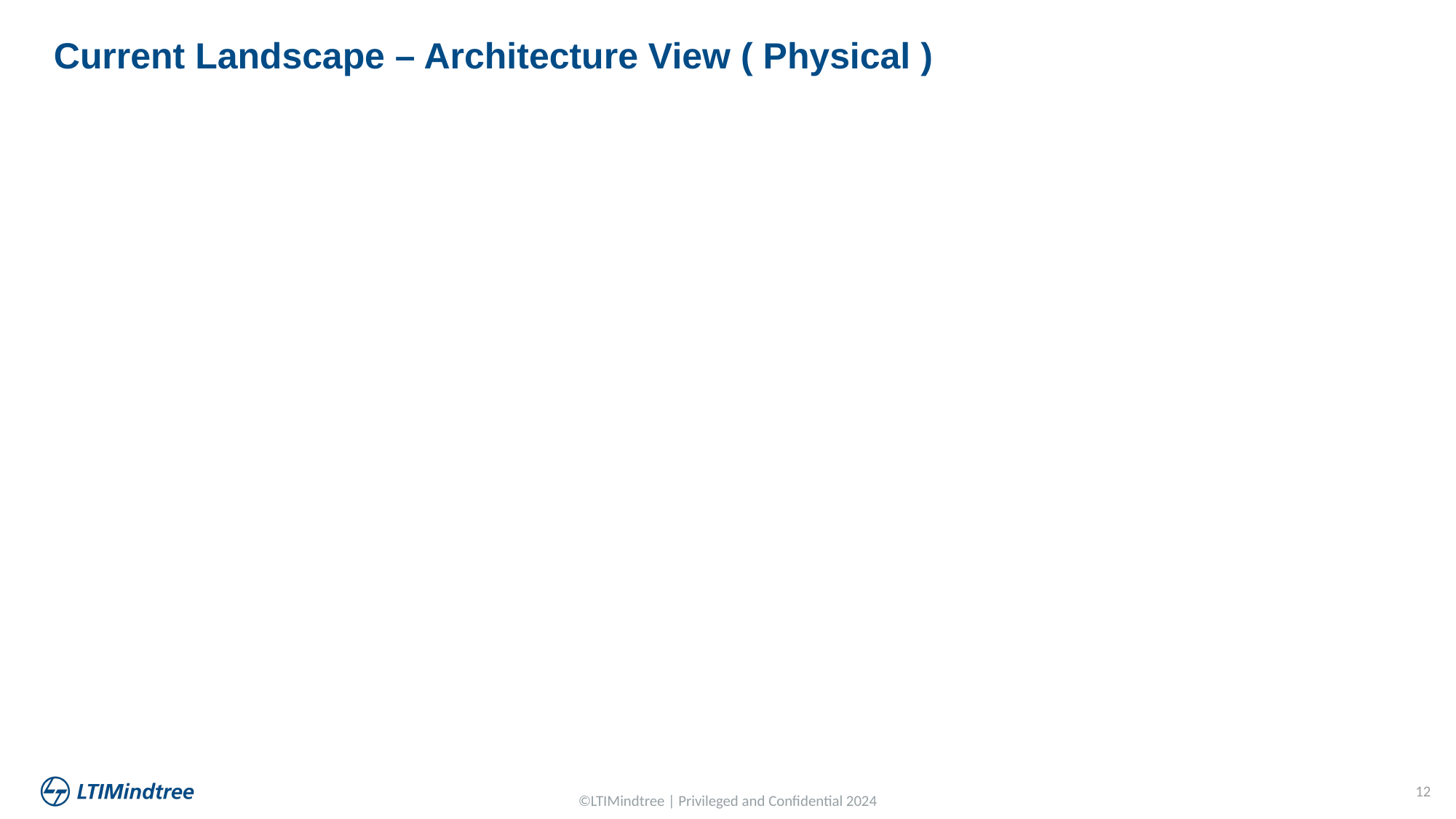

Current Landscape – Architecture View ( Physical )